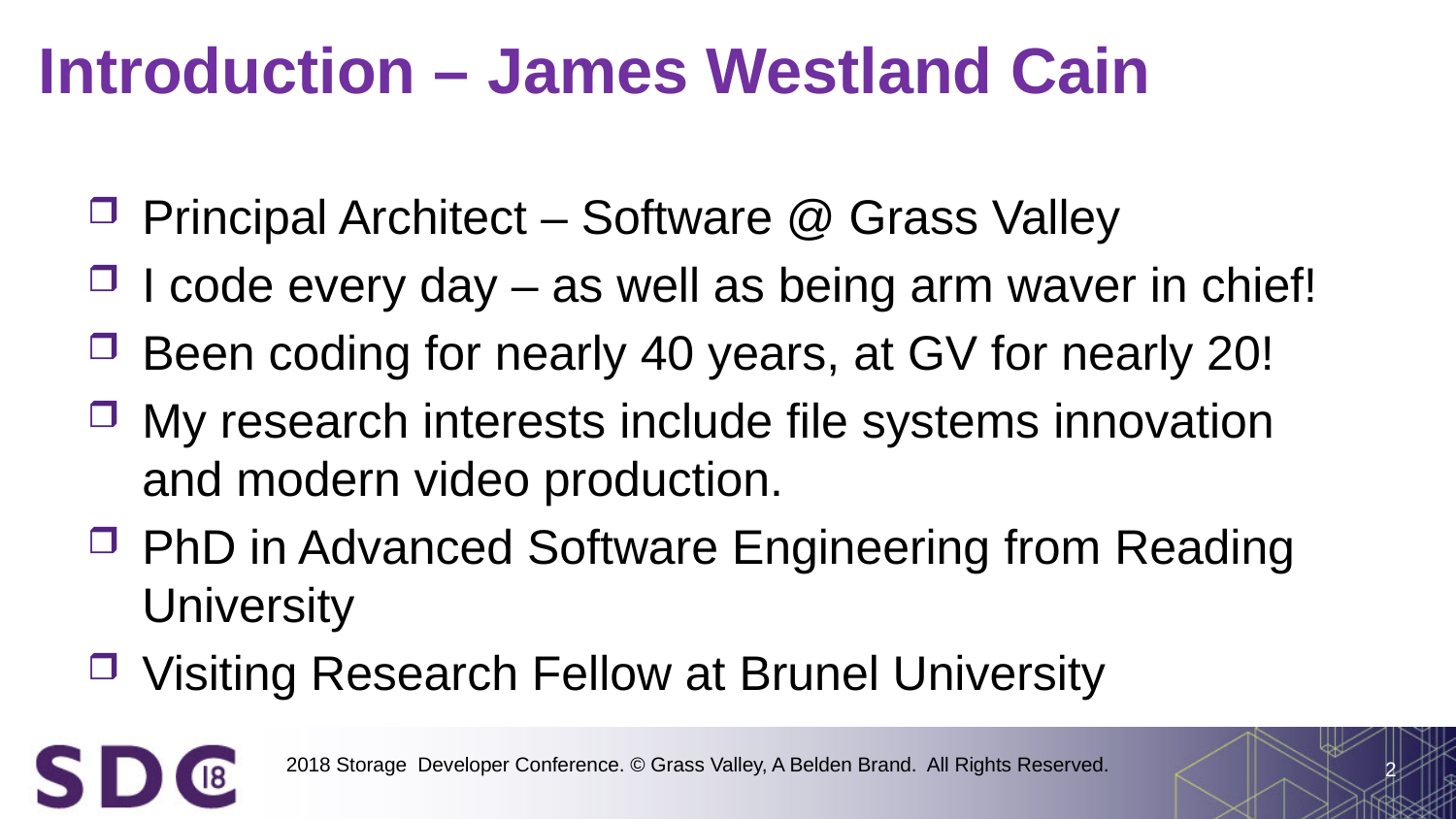

# Introduction – James Westland Cain
Principal Architect – Software @ Grass Valley
I code every day – as well as being arm waver in chief!
Been coding for nearly 40 years, at GV for nearly 20!
My research interests include file systems innovation and modern video production.
PhD in Advanced Software Engineering from Reading University
Visiting Research Fellow at Brunel University